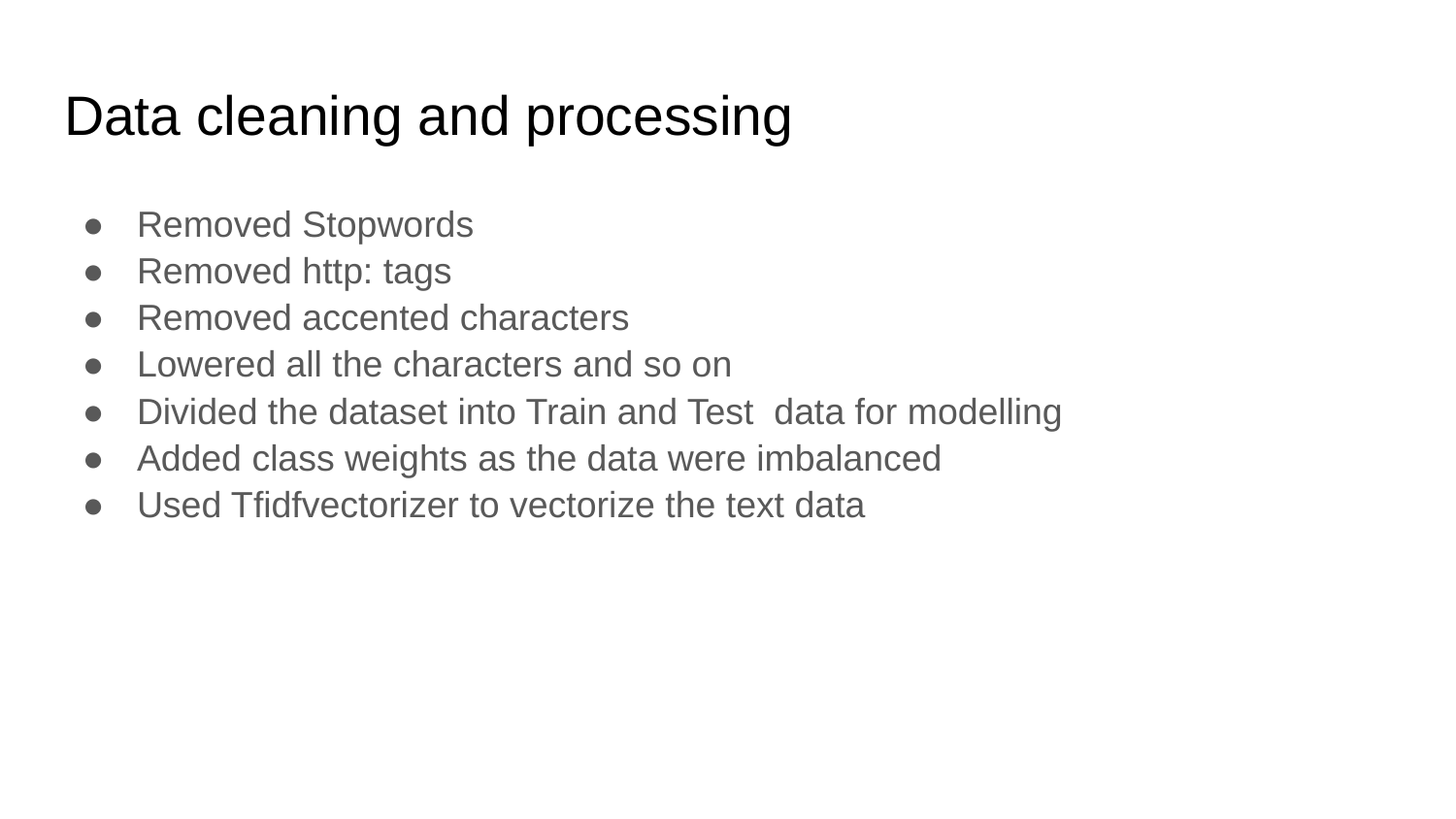

# Data cleaning and processing
Removed Stopwords
Removed http: tags
Removed accented characters
Lowered all the characters and so on
Divided the dataset into Train and Test  data for modelling
Added class weights as the data were imbalanced
Used Tfidfvectorizer to vectorize the text data